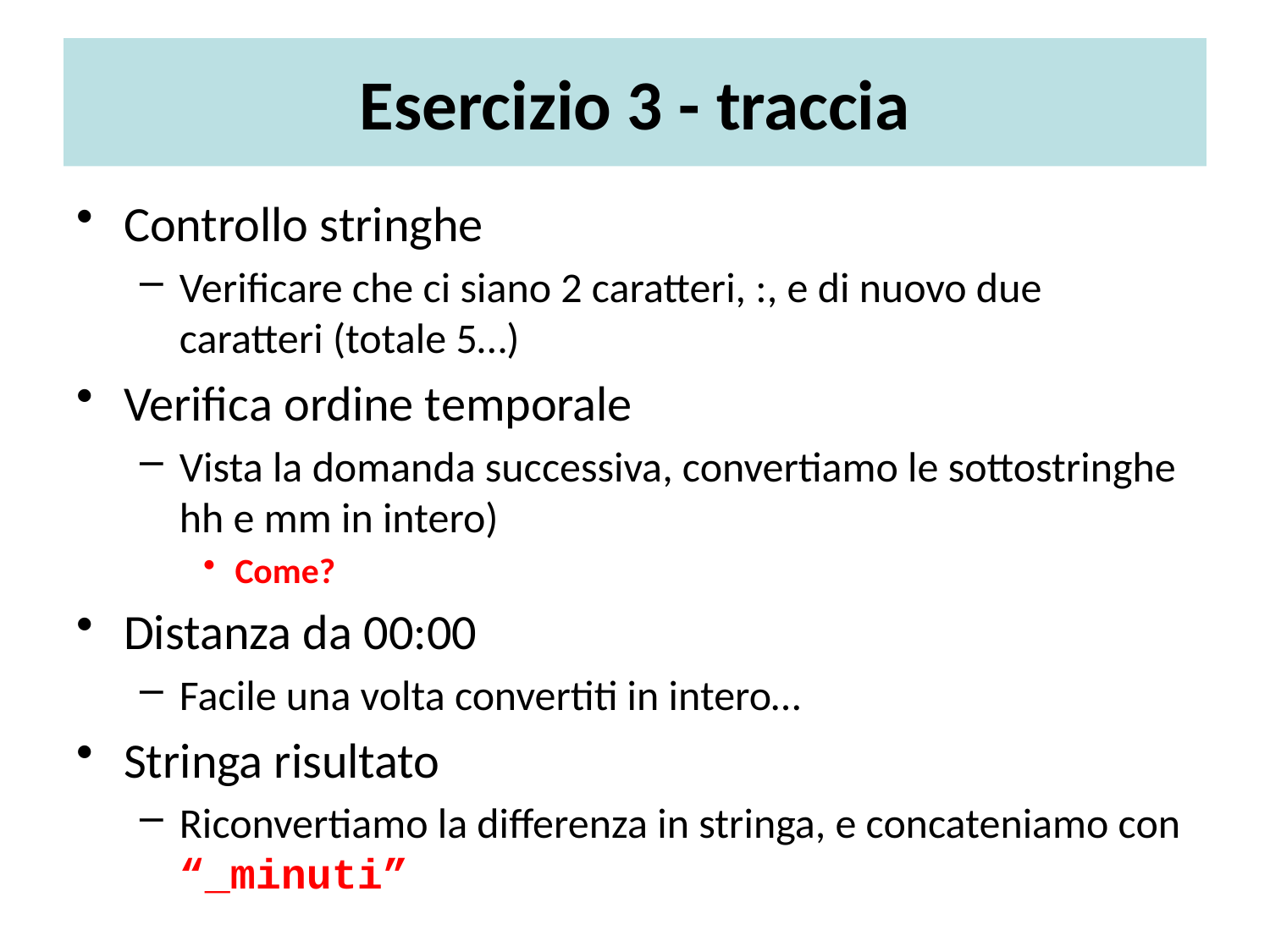

# Esercizio 3 - traccia
Controllo stringhe
Verificare che ci siano 2 caratteri, :, e di nuovo due caratteri (totale 5…)
Verifica ordine temporale
Vista la domanda successiva, convertiamo le sottostringhe hh e mm in intero)
Come?
Distanza da 00:00
Facile una volta convertiti in intero…
Stringa risultato
Riconvertiamo la differenza in stringa, e concateniamo con “_minuti”